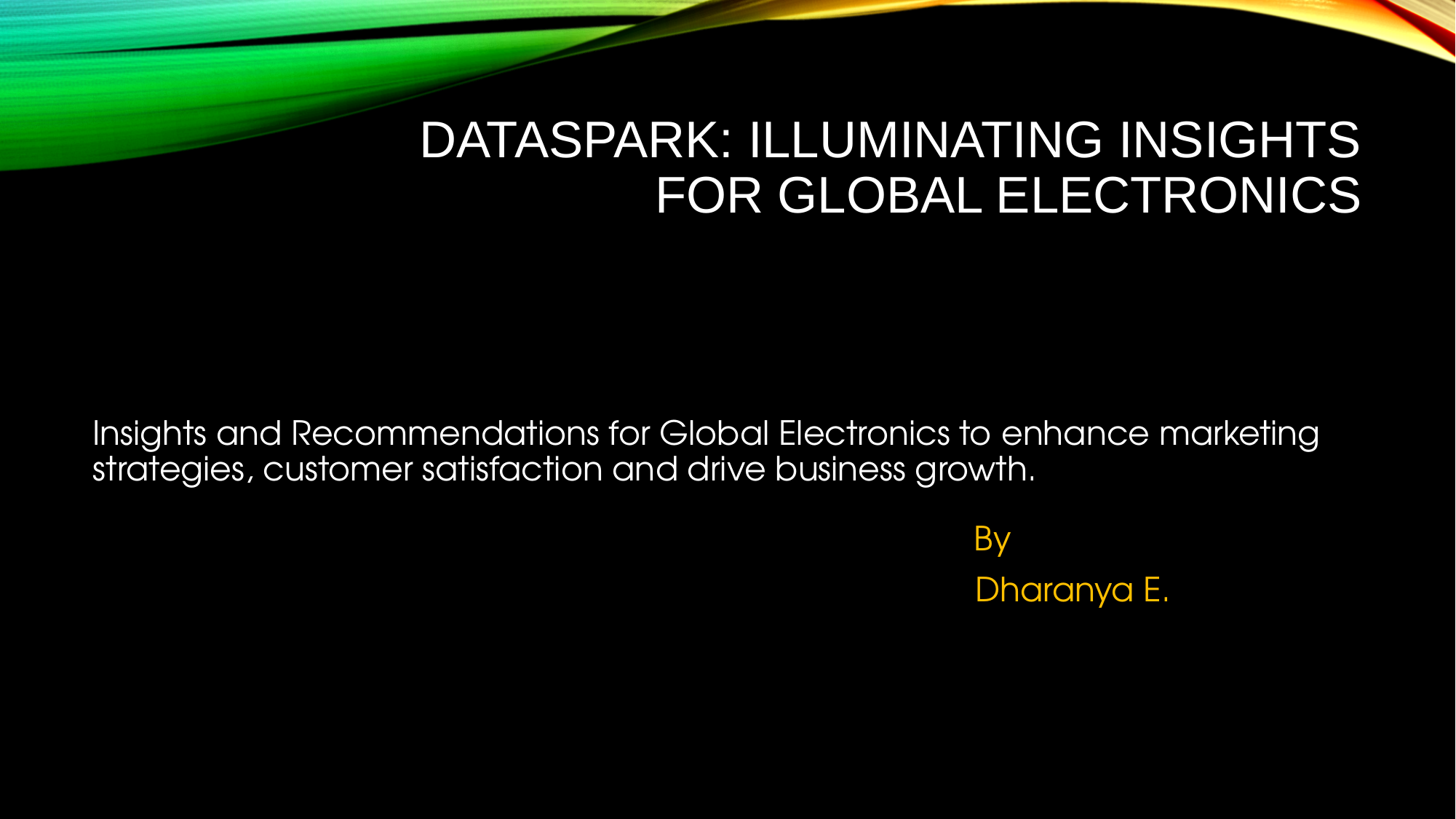

# DataSpark: Illuminating Insights for Global Electronics

Insights and Recommendations for Global Electronics to enhance marketing strategies, customer satisfaction and drive business growth.
                                                                                               By
								 Dharanya E.